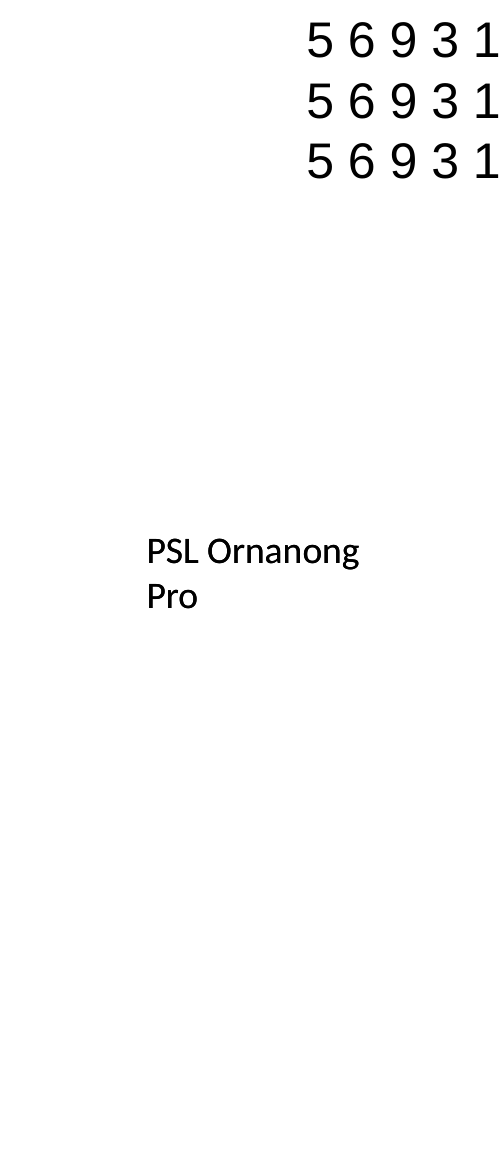

5 6 9 3 1
5 6 9 3 1
5 6 9 3 1

PSL Ornanong Pro
PSL Ornanong Pro